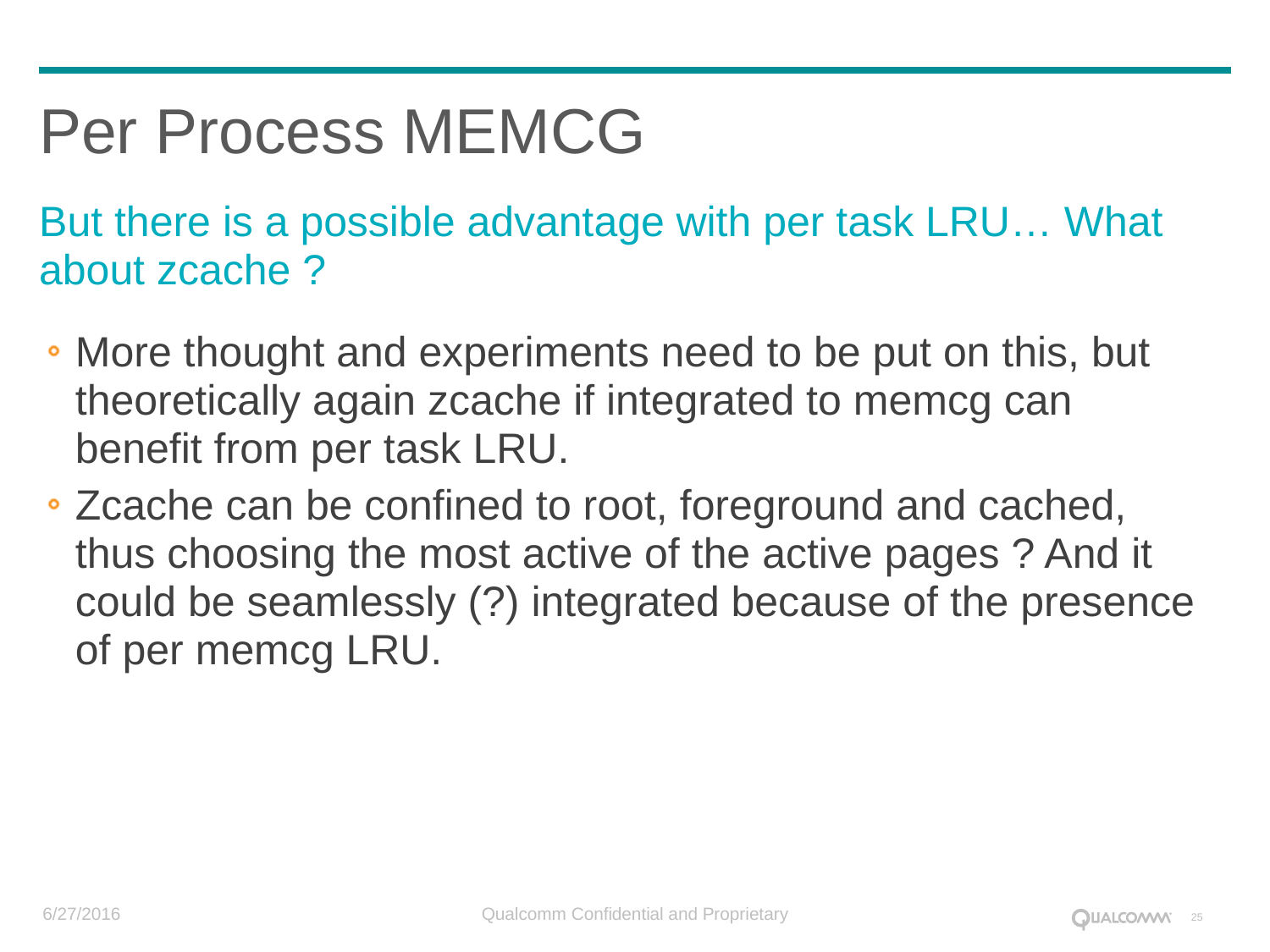

# Per Process MEMCG
But there is a possible advantage with per task LRU… What about zcache ?
More thought and experiments need to be put on this, but theoretically again zcache if integrated to memcg can benefit from per task LRU.
Zcache can be confined to root, foreground and cached, thus choosing the most active of the active pages ? And it could be seamlessly (?) integrated because of the presence of per memcg LRU.